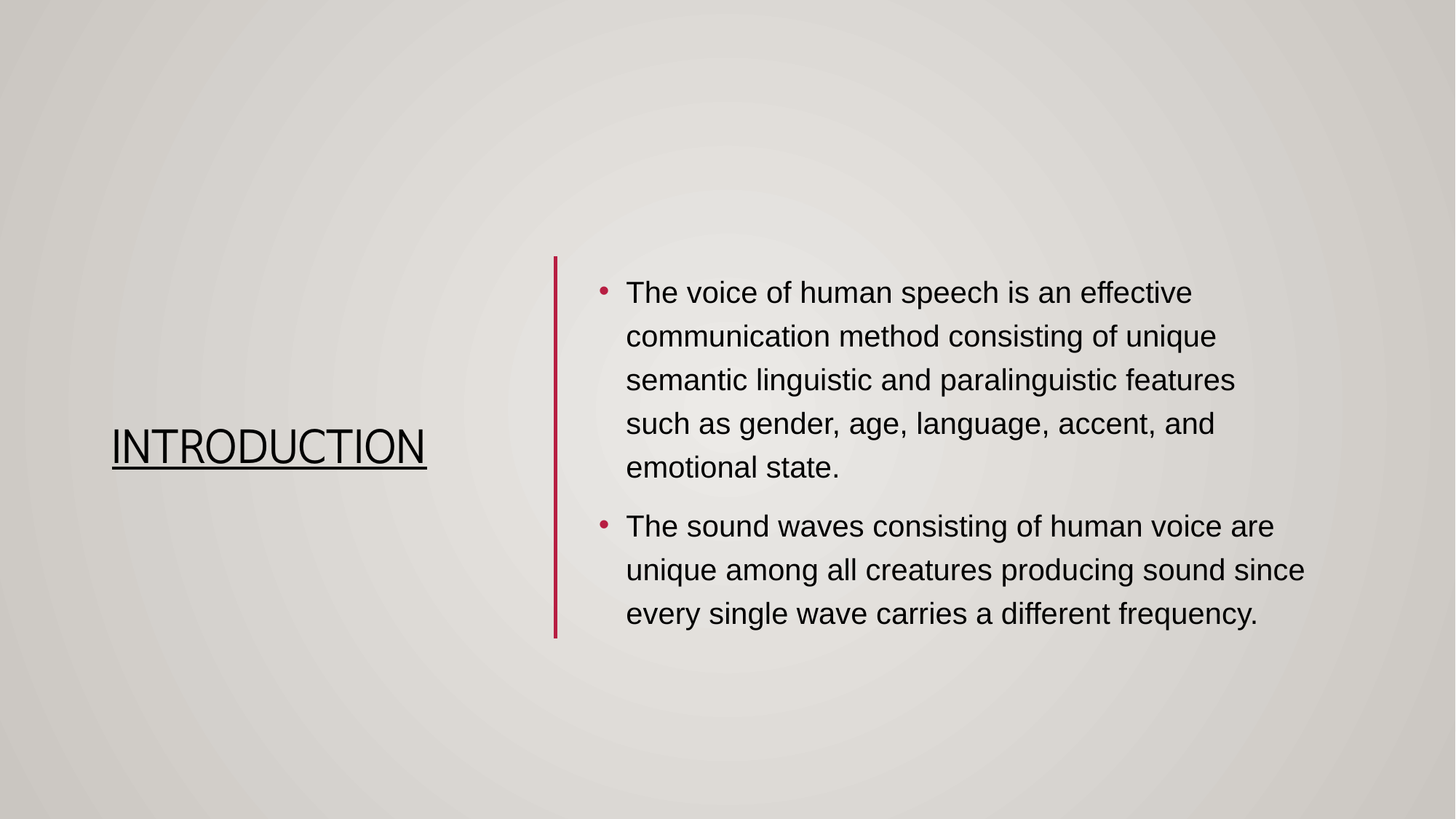

# introduction
The voice of human speech is an effective communication method consisting of unique semantic linguistic and paralinguistic features such as gender, age, language, accent, and emotional state.
The sound waves consisting of human voice are unique among all creatures producing sound since every single wave carries a different frequency.